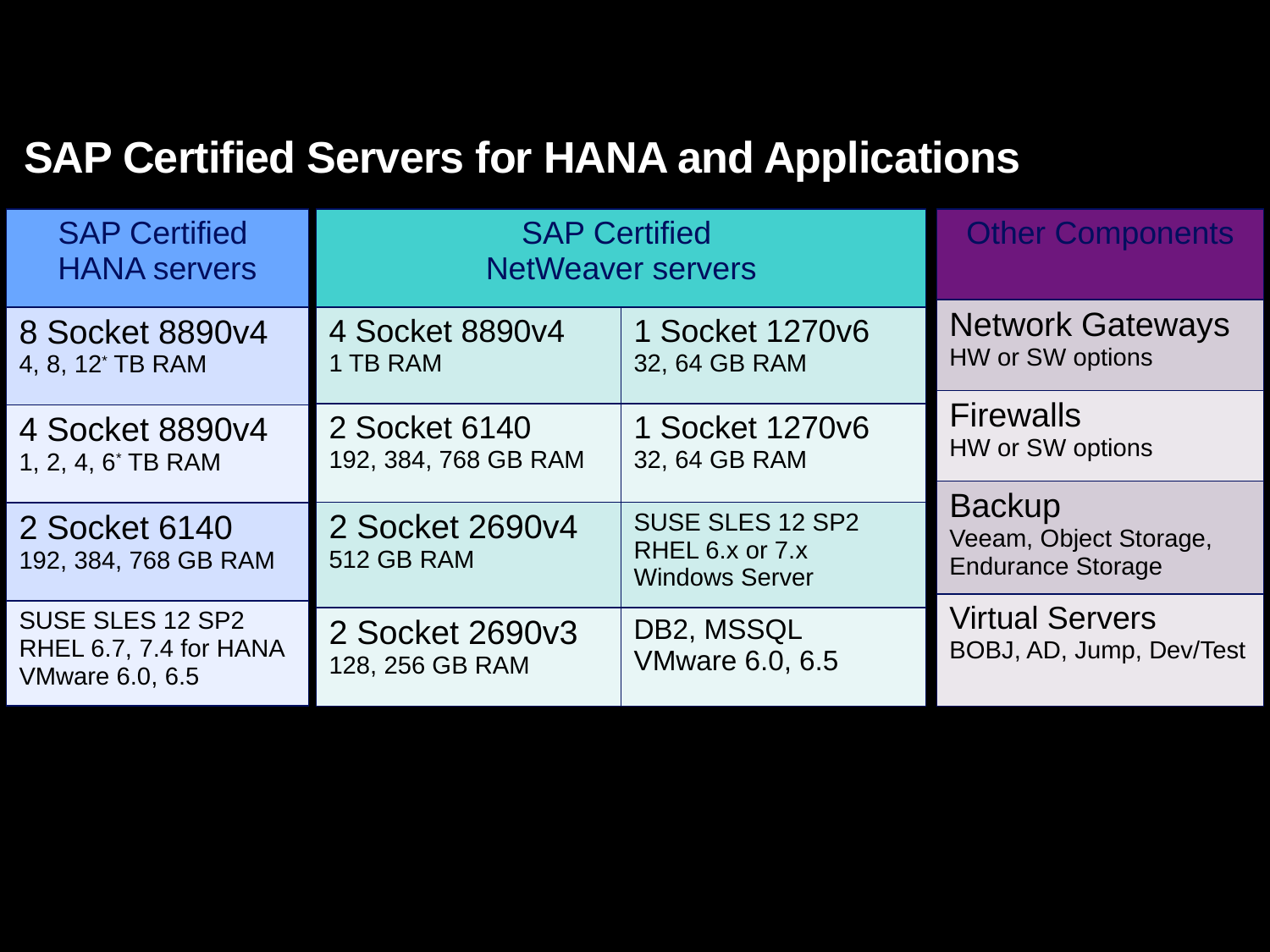

# SAP Certified Servers for HANA and Applications
| SAP Certified HANA servers |
| --- |
| 8 Socket 8890v4 4, 8, 12\* TB RAM |
| 4 Socket 8890v4 1, 2, 4, 6\* TB RAM |
| 2 Socket 6140 192, 384, 768 GB RAM |
| SUSE SLES 12 SP2 RHEL 6.7, 7.4 for HANA VMware 6.0, 6.5 |
| SAP Certified NetWeaver servers |  |
| --- | --- |
| 4 Socket 8890v4 1 TB RAM | 1 Socket 1270v6 32, 64 GB RAM |
| 2 Socket 6140 192, 384, 768 GB RAM | 1 Socket 1270v6 32, 64 GB RAM |
| 2 Socket 2690v4 512 GB RAM | SUSE SLES 12 SP2 RHEL 6.x or 7.x Windows Server |
| 2 Socket 2690v3 128, 256 GB RAM | DB2, MSSQL VMware 6.0, 6.5 |
| Other Components |
| --- |
| Network Gateways HW or SW options |
| Firewalls HW or SW options |
| Backup Veeam, Object Storage, Endurance Storage |
| Virtual Servers BOBJ, AD, Jump, Dev/Test |
IBM Cloud / 25 June 2018 / © 2018 IBM Corporation